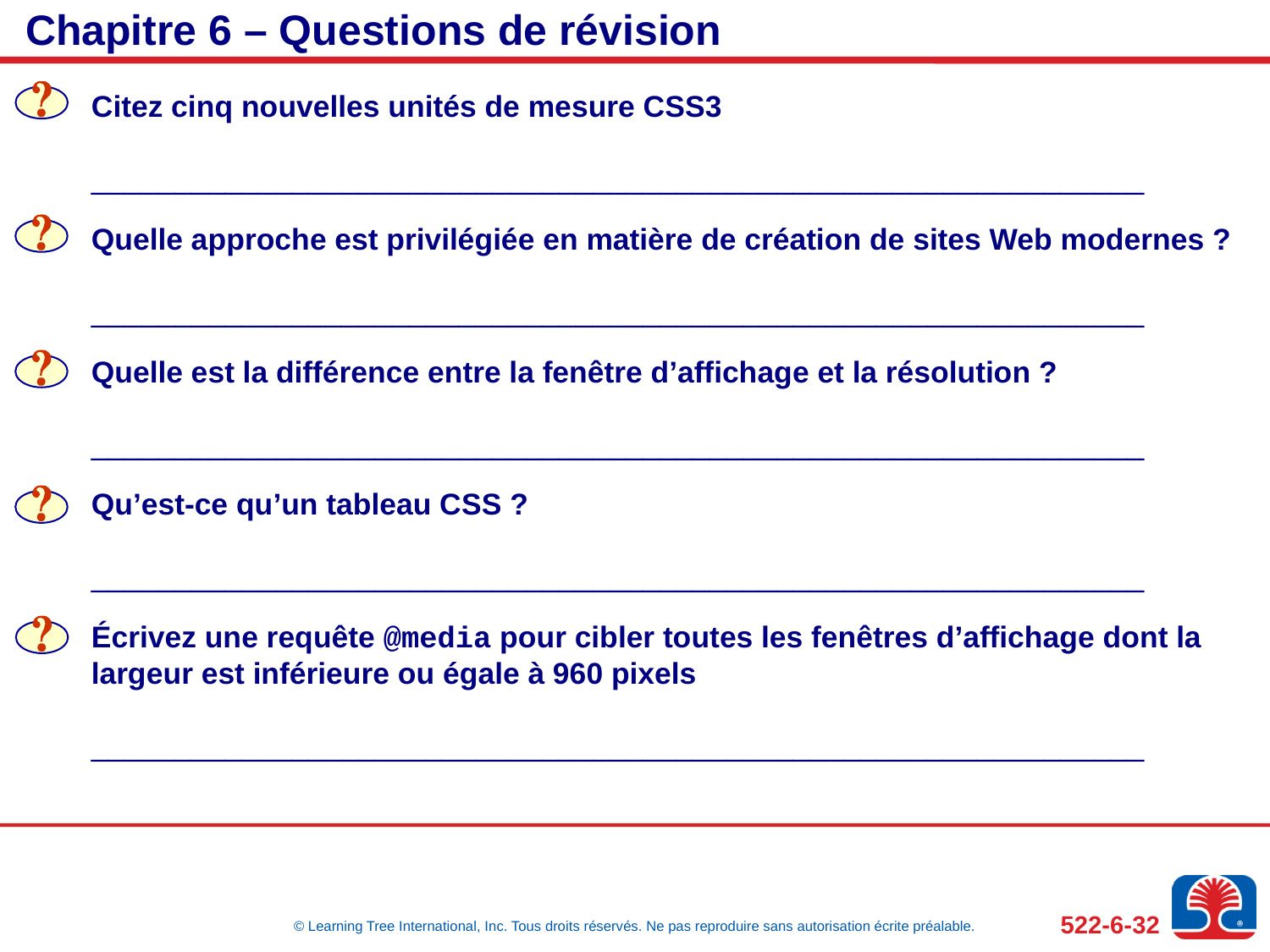

# Chapitre 6 – Questions de révision

Citez cinq nouvelles unités de mesure CSS3
_______________________________________________________________
Quelle approche est privilégiée en matière de création de sites Web modernes ?
_______________________________________________________________
Quelle est la différence entre la fenêtre d’affichage et la résolution ?
_______________________________________________________________
Qu’est-ce qu’un tableau CSS ?
_______________________________________________________________
Écrivez une requête @media pour cibler toutes les fenêtres d’affichage dont la largeur est inférieure ou égale à 960 pixels
_______________________________________________________________